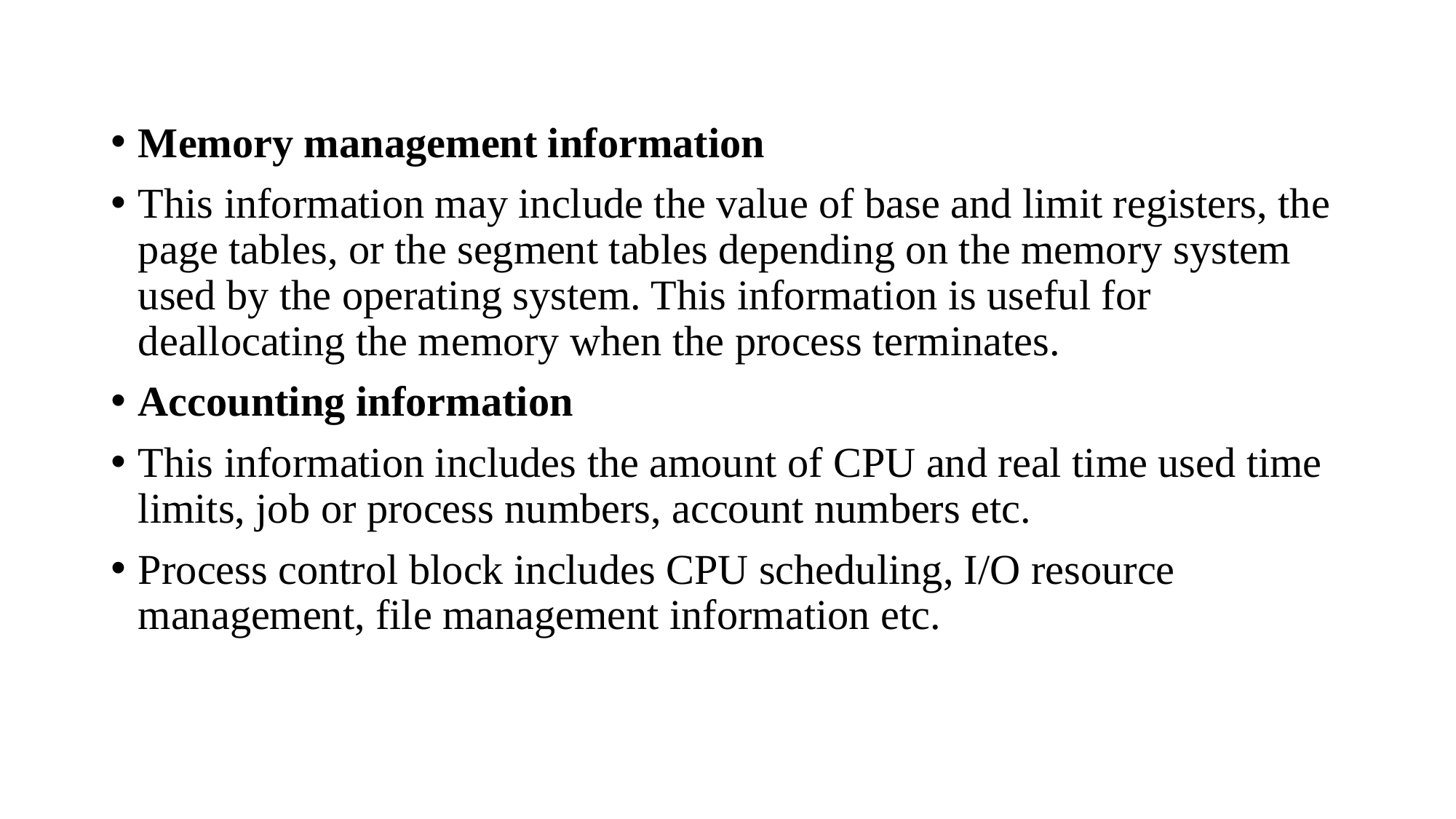

Memory management information
This information may include the value of base and limit registers, the page tables, or the segment tables depending on the memory system used by the operating system. This information is useful for deallocating the memory when the process terminates.
Accounting information
This information includes the amount of CPU and real time used time limits, job or process numbers, account numbers etc.
Process control block includes CPU scheduling, I/O resource management, file management information etc.